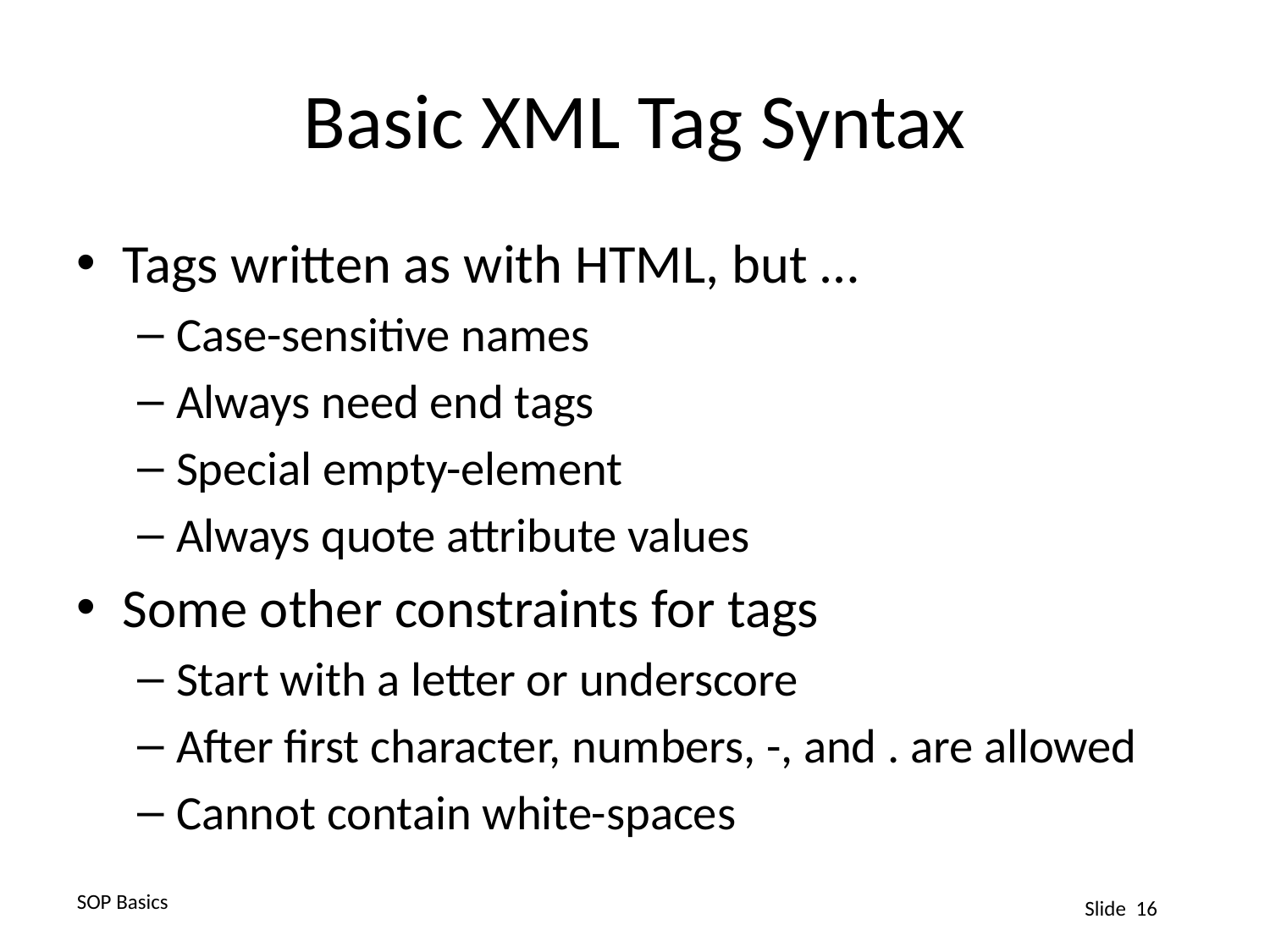

# Basic XML Tag Syntax
Tags written as with HTML, but …
Case-sensitive names
Always need end tags
Special empty-element
Always quote attribute values
Some other constraints for tags
Start with a letter or underscore
After first character, numbers, -, and . are allowed
Cannot contain white-spaces